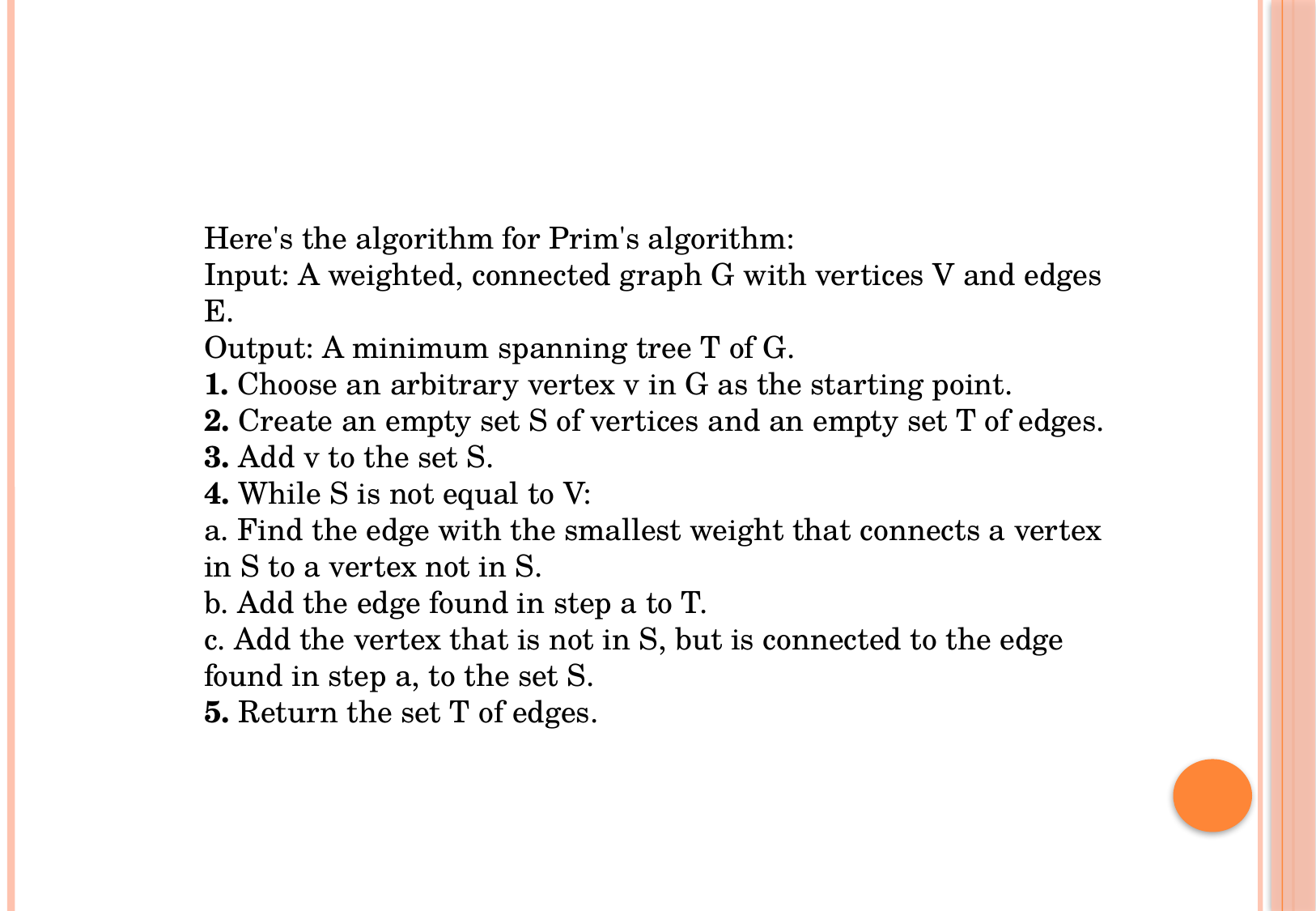

Here's the algorithm for Prim's algorithm:
Input: A weighted, connected graph G with vertices V and edges E.
Output: A minimum spanning tree T of G.
1. Choose an arbitrary vertex v in G as the starting point.
2. Create an empty set S of vertices and an empty set T of edges.
3. Add v to the set S.
4. While S is not equal to V:
a. Find the edge with the smallest weight that connects a vertex in S to a vertex not in S.
b. Add the edge found in step a to T.
c. Add the vertex that is not in S, but is connected to the edge found in step a, to the set S.
5. Return the set T of edges.